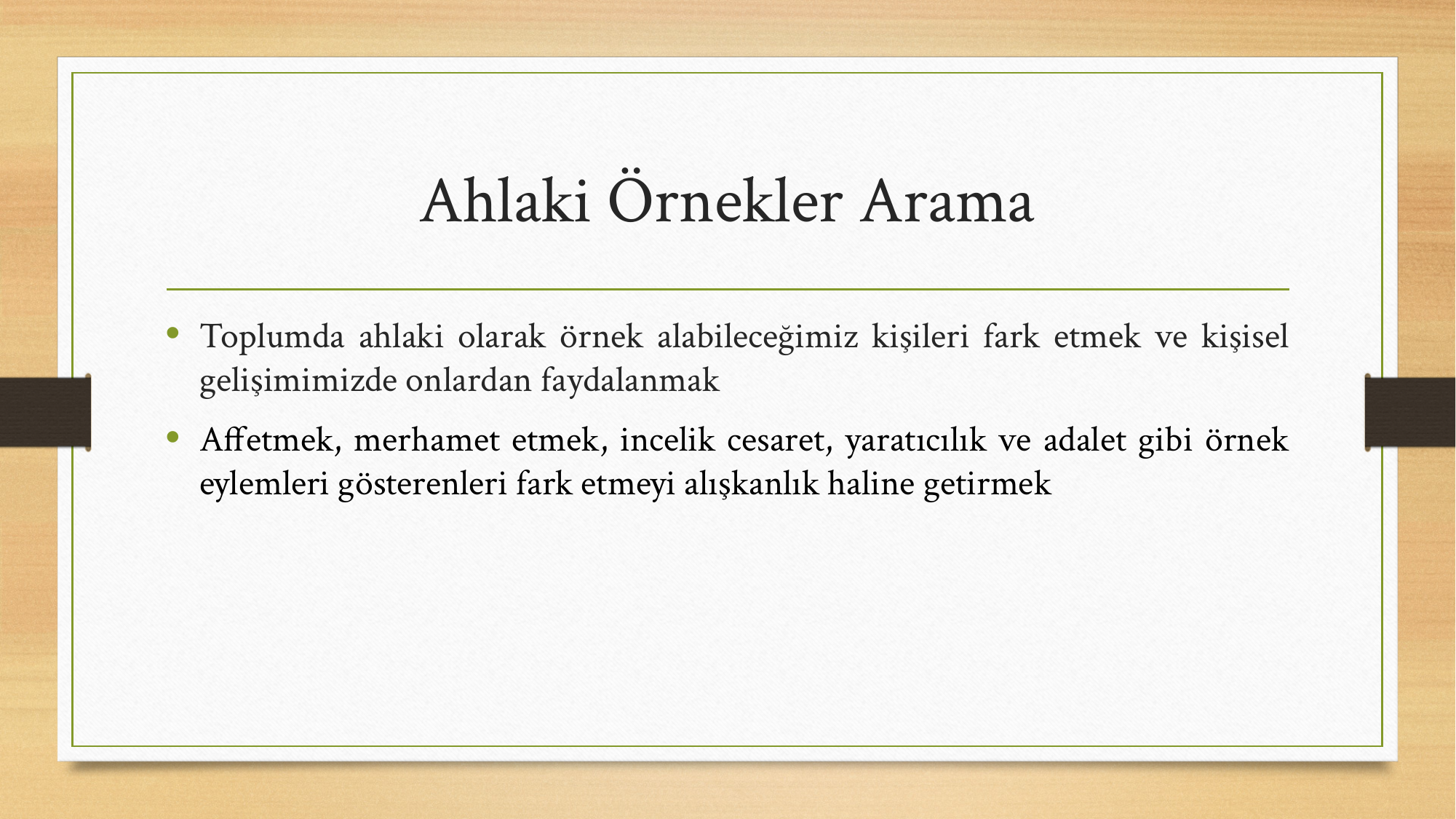

# Ahlaki Örnekler Arama
Toplumda ahlaki olarak örnek alabileceğimiz kişileri fark etmek ve kişisel gelişimimizde onlardan faydalanmak
Affetmek, merhamet etmek, incelik cesaret, yaratıcılık ve adalet gibi örnek eylemleri gösterenleri fark etmeyi alışkanlık haline getirmek